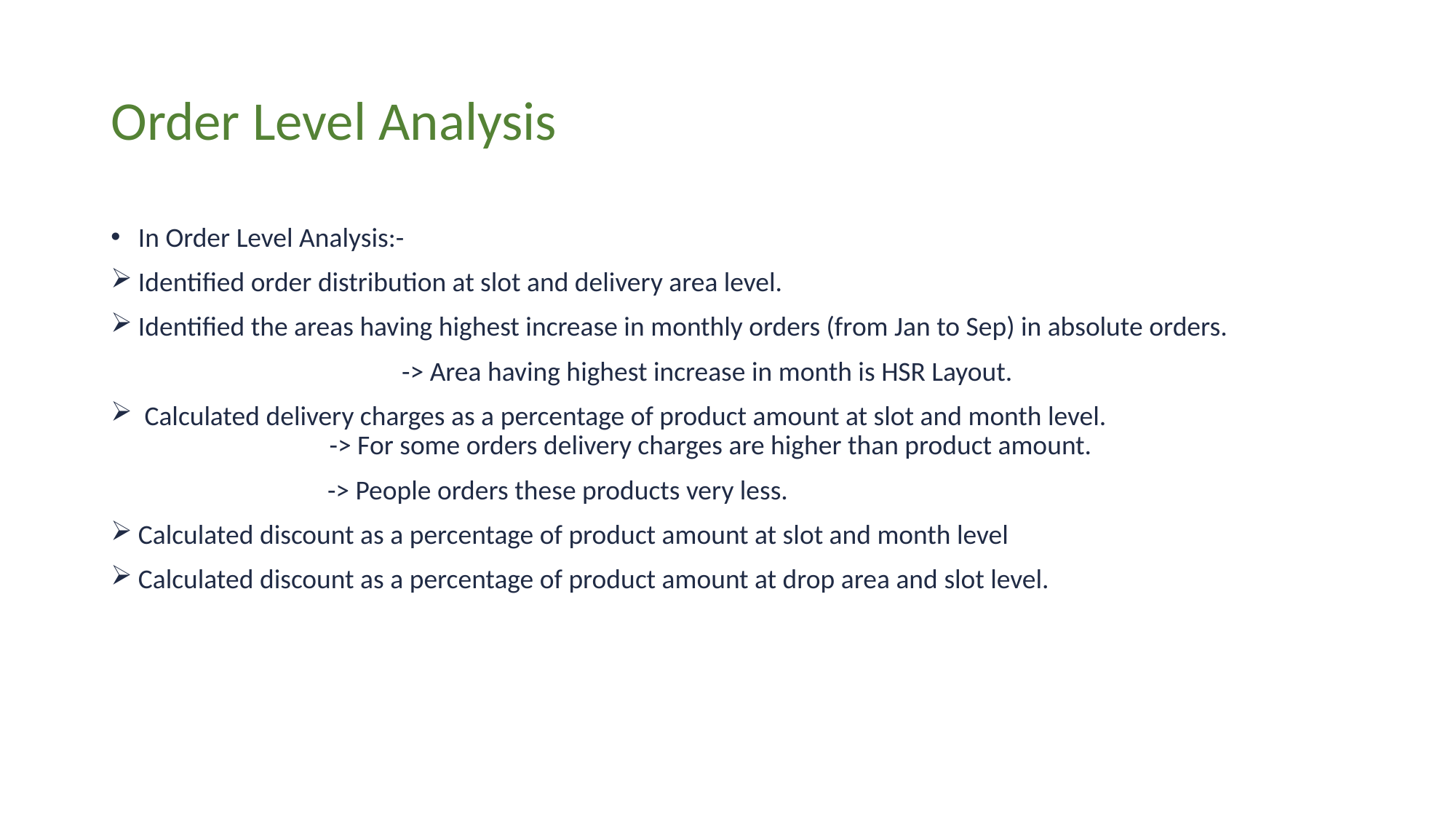

# Order Level Analysis
In Order Level Analysis:-
Identified order distribution at slot and delivery area level.
Identified the areas having highest increase in monthly orders (from Jan to Sep) in absolute orders.
                                               -> Area having highest increase in month is HSR Layout.
 Calculated delivery charges as a percentage of product amount at slot and month level.
                               -> For some orders delivery charges are higher than product amount.
                                   -> People orders these products very less.
Calculated discount as a percentage of product amount at slot and month level
Calculated discount as a percentage of product amount at drop area and slot level.